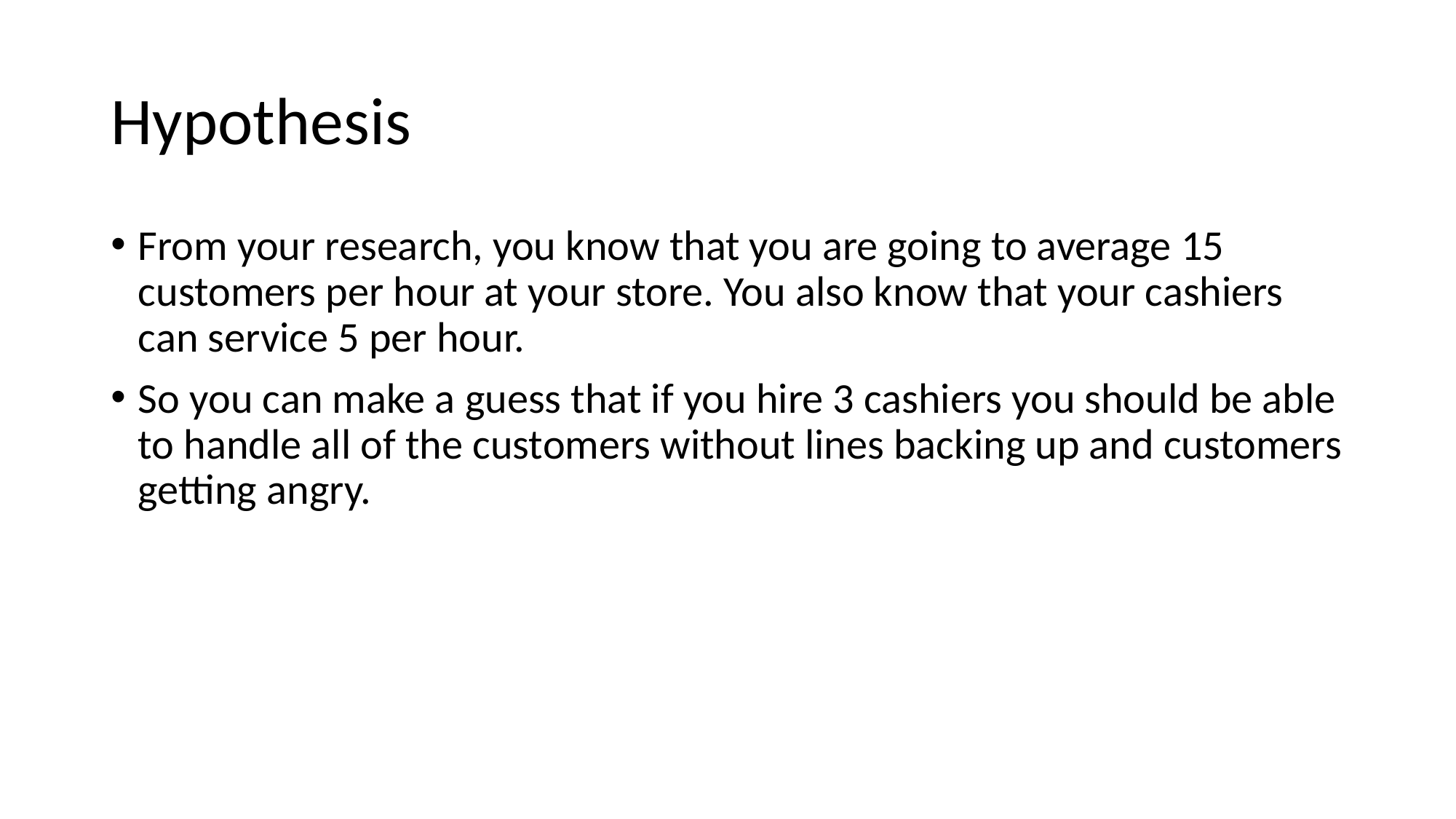

# Hypothesis
From your research, you know that you are going to average 15 customers per hour at your store. You also know that your cashiers can service 5 per hour.
So you can make a guess that if you hire 3 cashiers you should be able to handle all of the customers without lines backing up and customers getting angry.